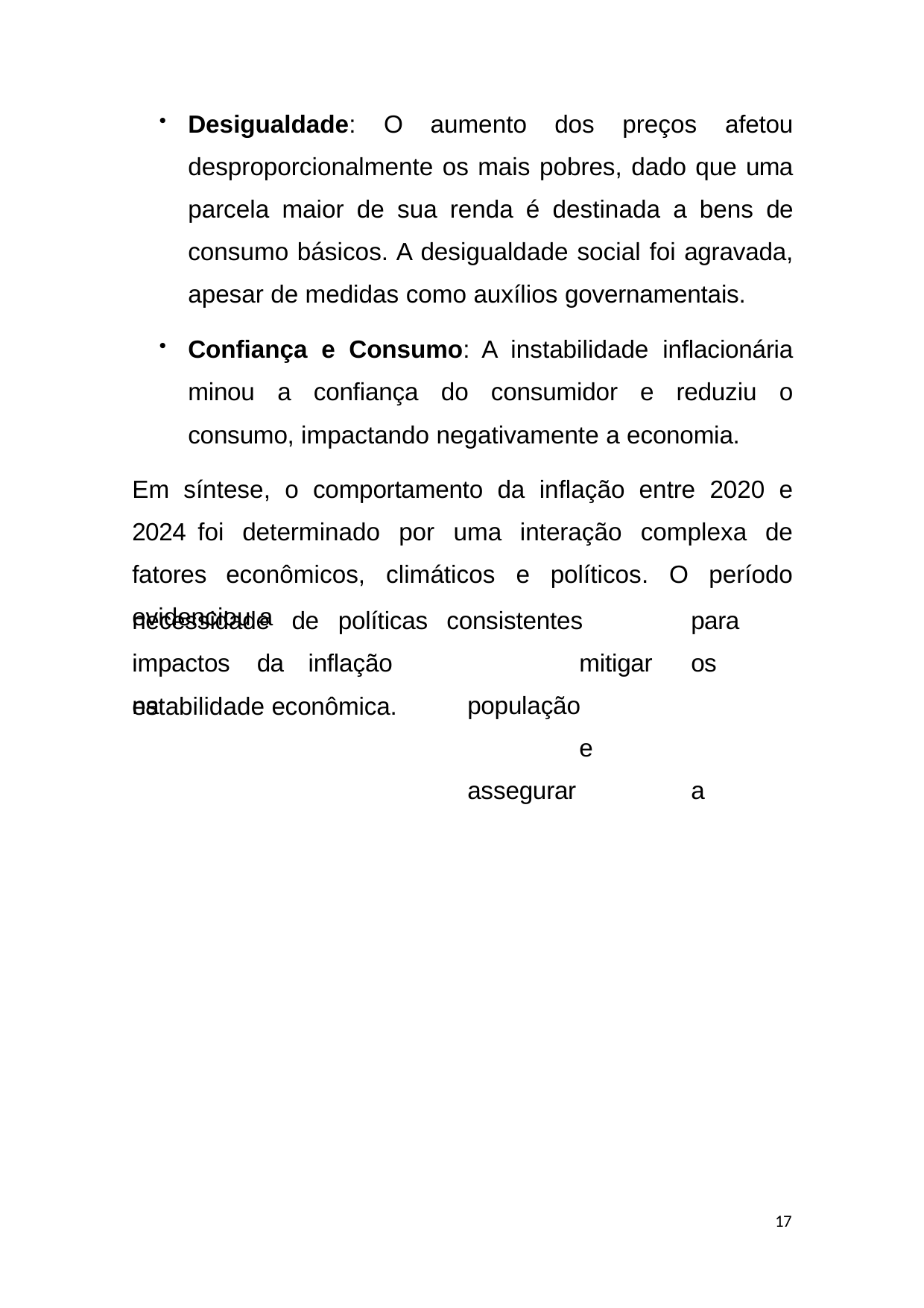

Desigualdade:  O  aumento  dos  preços  afetou desproporcionalmente os mais pobres, dado que uma parcela maior de sua renda é destinada a bens de consumo básicos. A desigualdade social foi agravada, apesar de medidas como auxílios governamentais.
Confiança e Consumo: A instabilidade inflacionária minou a confiança do consumidor e reduziu o consumo, impactando negativamente a economia.
Em síntese, o comportamento da inflação entre 2020 e 2024 foi determinado por uma interação complexa de fatores econômicos, climáticos e políticos. O período evidenciou a
necessidade	de	políticas impactos	da		inflação	na
consistentes	para	mitigar	os população		e	assegurar		a
estabilidade econômica.
17